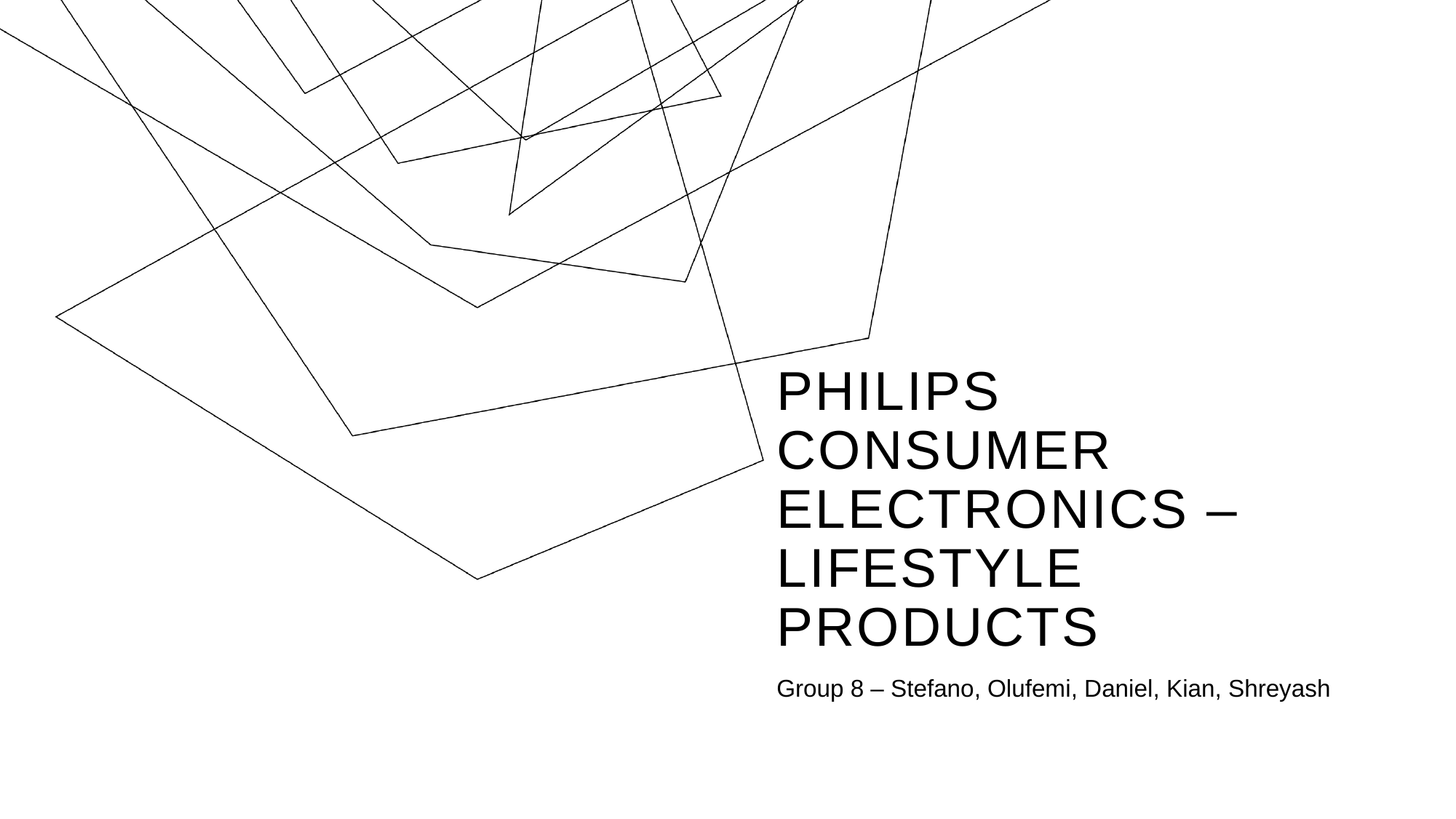

# Philips consumer electronics – lifestyle products
Group 8 – Stefano, Olufemi, Daniel, Kian, Shreyash